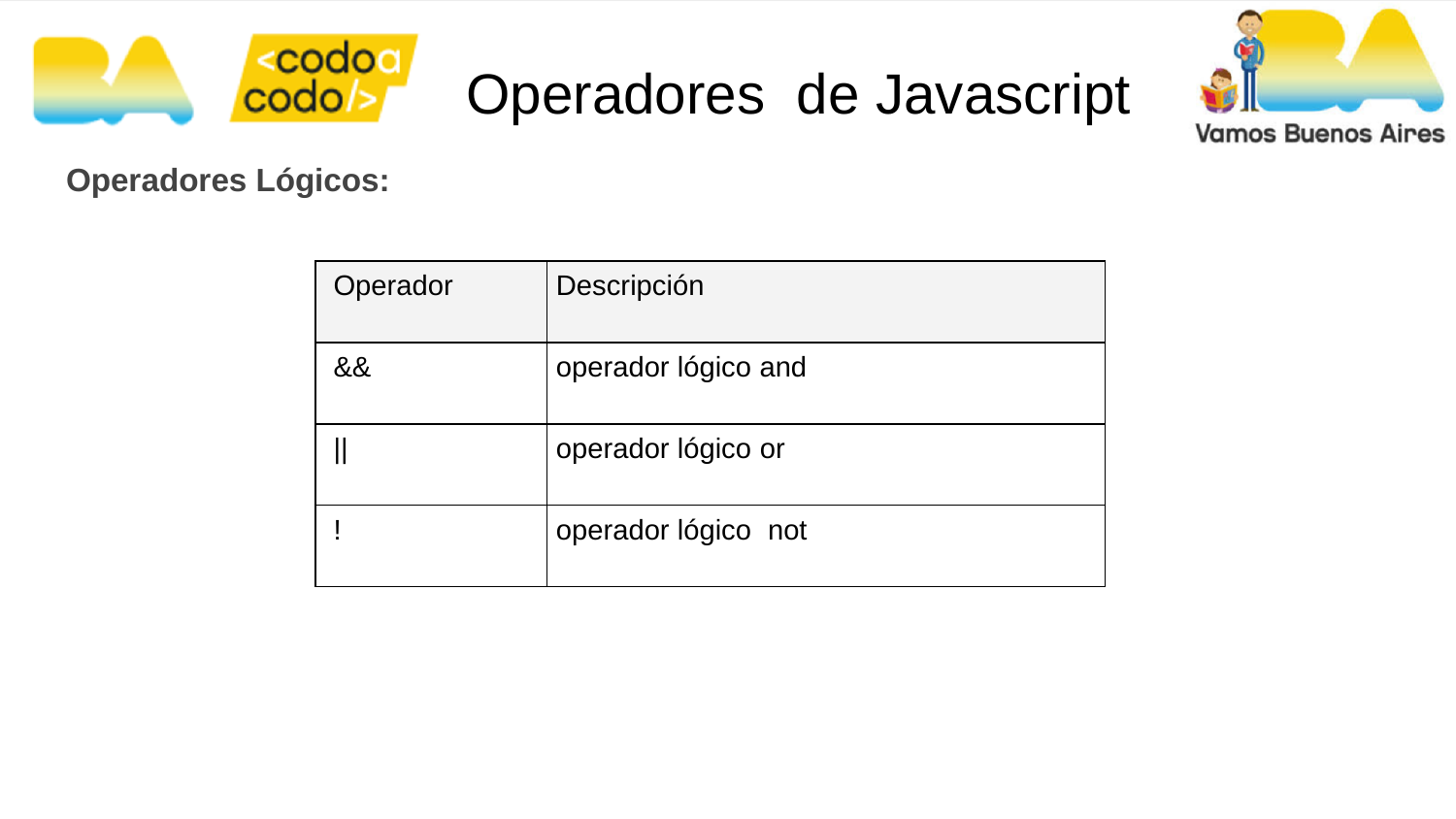

# Operadores  de Javascript
Operadores Lógicos:
| Operador | Descripción |
| --- | --- |
| && | operador lógico and |
| || | operador lógico or |
| ! | operador lógico not |